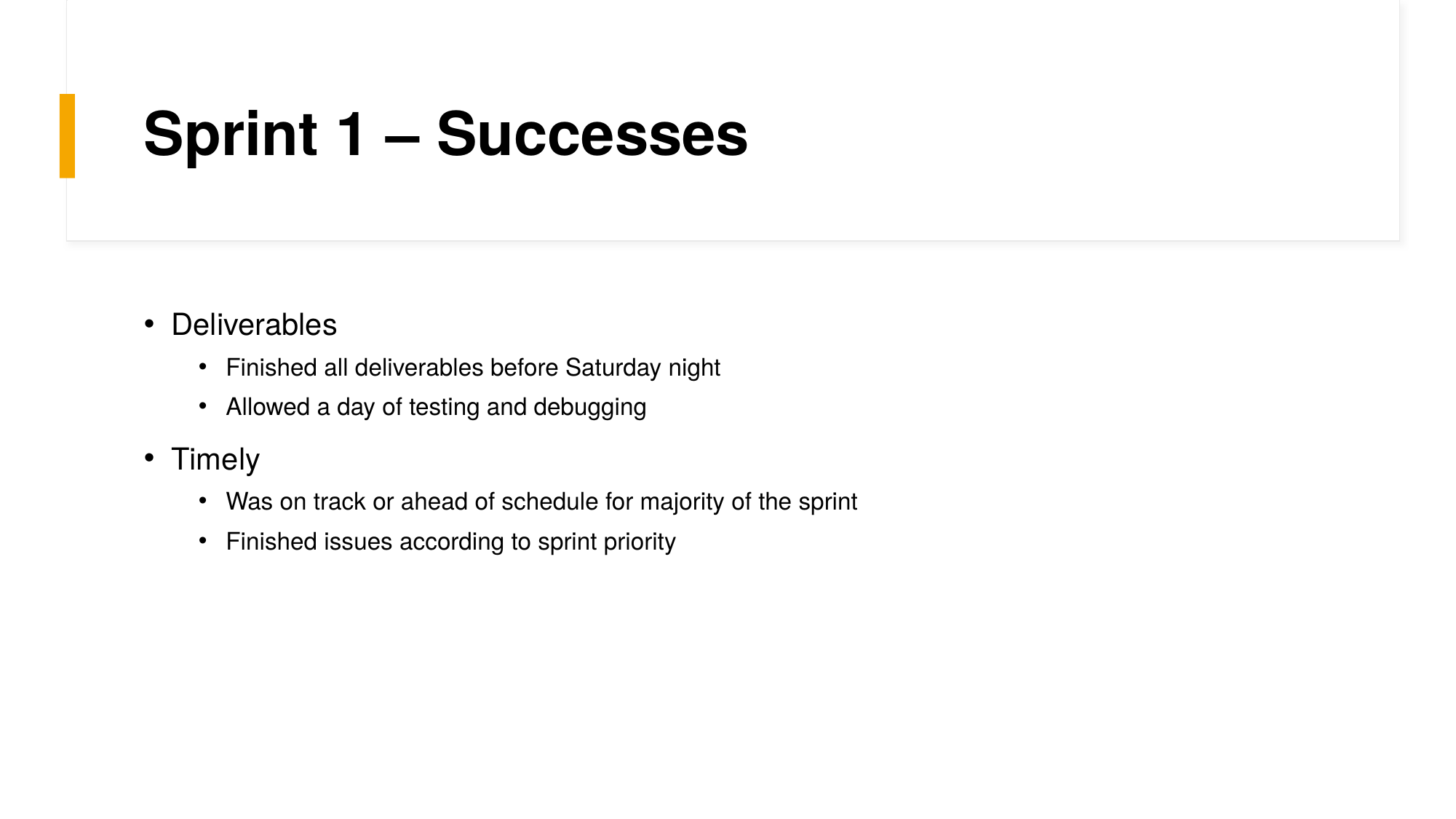

# Sprint 1 – Successes
Deliverables
Finished all deliverables before Saturday night
Allowed a day of testing and debugging
Timely
Was on track or ahead of schedule for majority of the sprint
Finished issues according to sprint priority